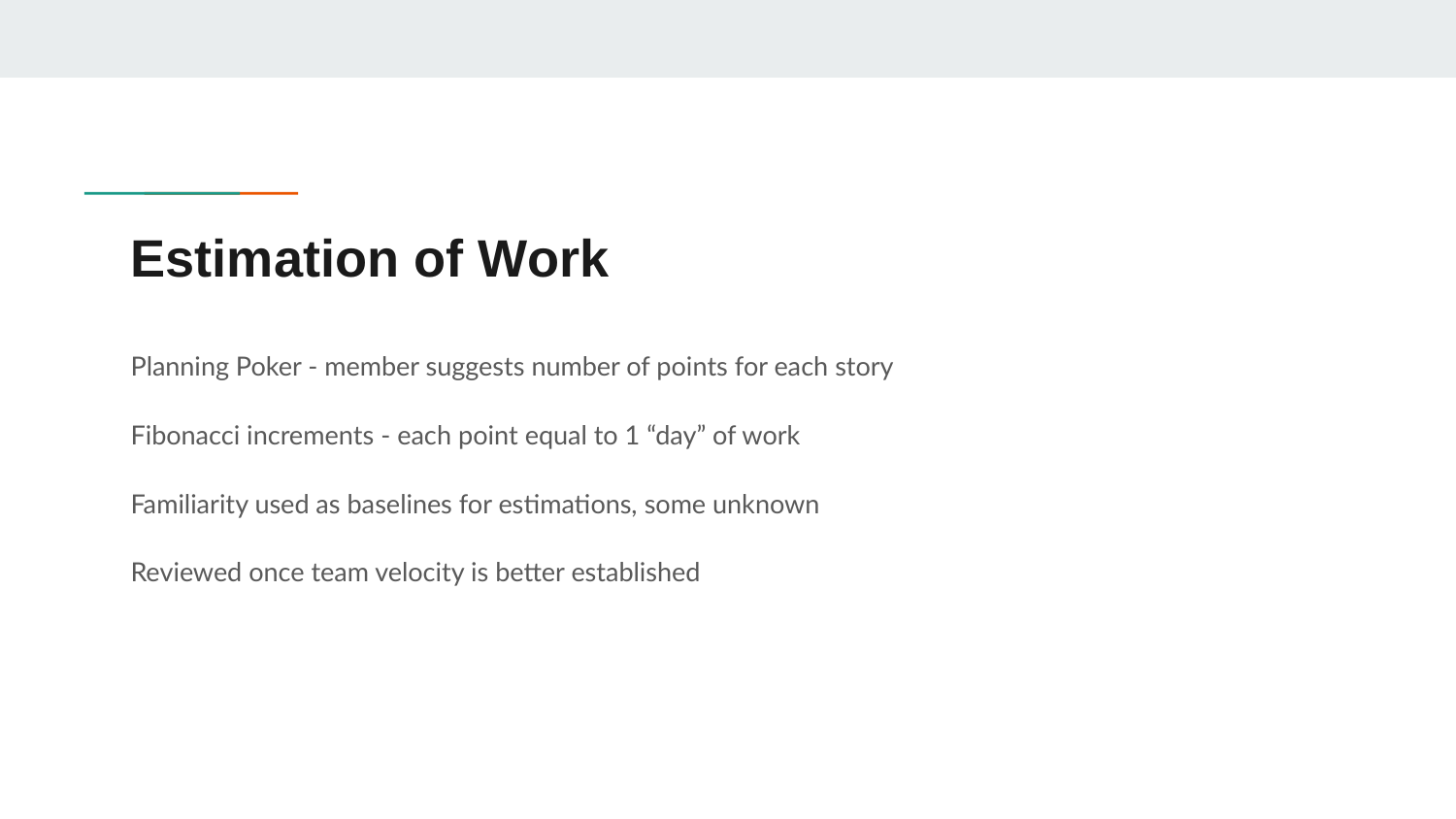

# Estimation of Work
Planning Poker - member suggests number of points for each story
Fibonacci increments - each point equal to 1 “day” of work
Familiarity used as baselines for estimations, some unknown
Reviewed once team velocity is better established